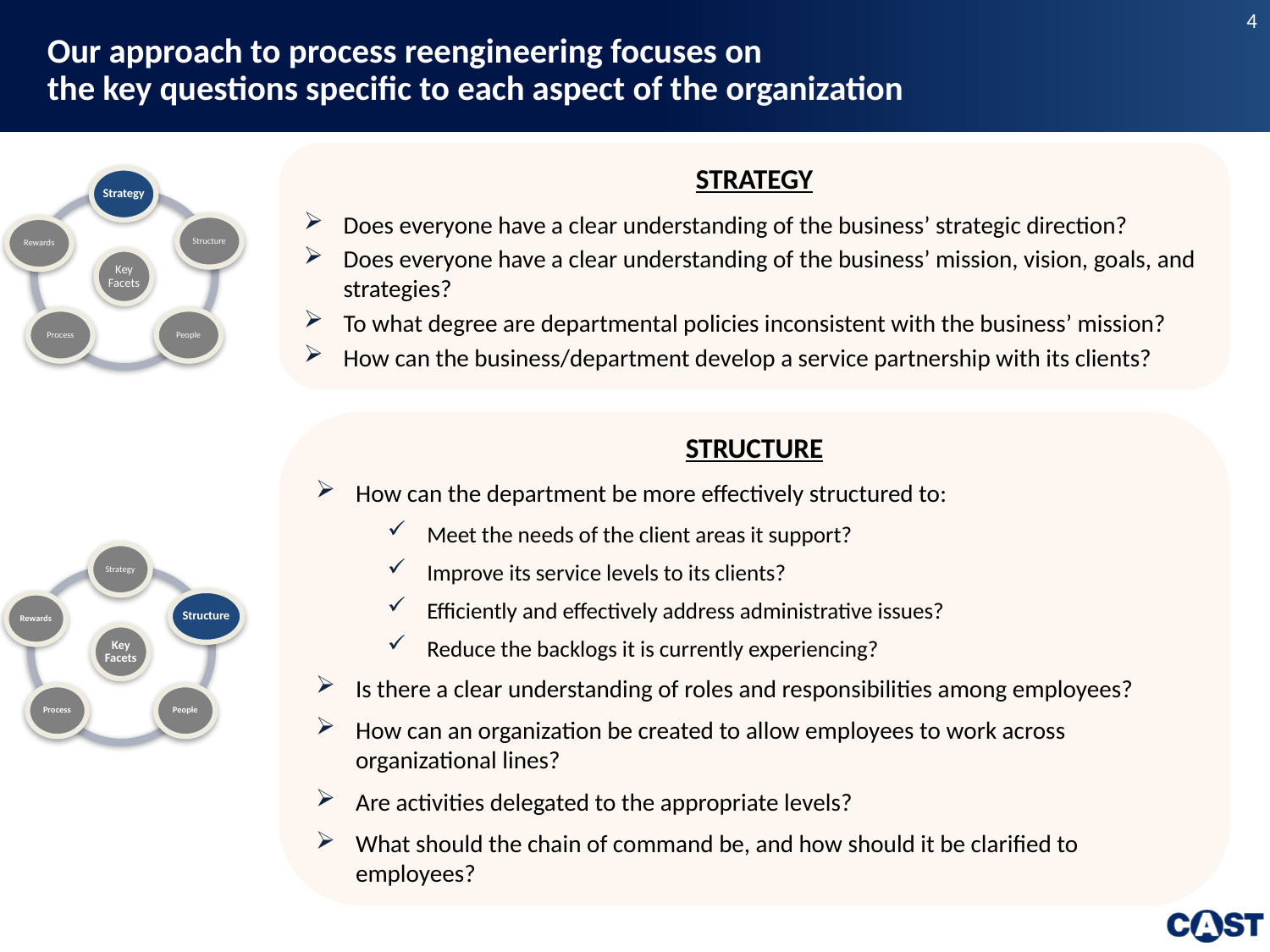

# Our approach to process reengineering focuses on the key questions specific to each aspect of the organization
STRATEGY
Does everyone have a clear understanding of the business’ strategic direction?
Does everyone have a clear understanding of the business’ mission, vision, goals, and strategies?
To what degree are departmental policies inconsistent with the business’ mission?
How can the business/department develop a service partnership with its clients?
Key Facets
Strategy
Structure
People
Process
Rewards
STRUCTURE
How can the department be more effectively structured to:
Meet the needs of the client areas it support?
Improve its service levels to its clients?
Efficiently and effectively address administrative issues?
Reduce the backlogs it is currently experiencing?
Is there a clear understanding of roles and responsibilities among employees?
How can an organization be created to allow employees to work across organizational lines?
Are activities delegated to the appropriate levels?
What should the chain of command be, and how should it be clarified to employees?
Key Facets
Strategy
Structure
People
Process
Rewards